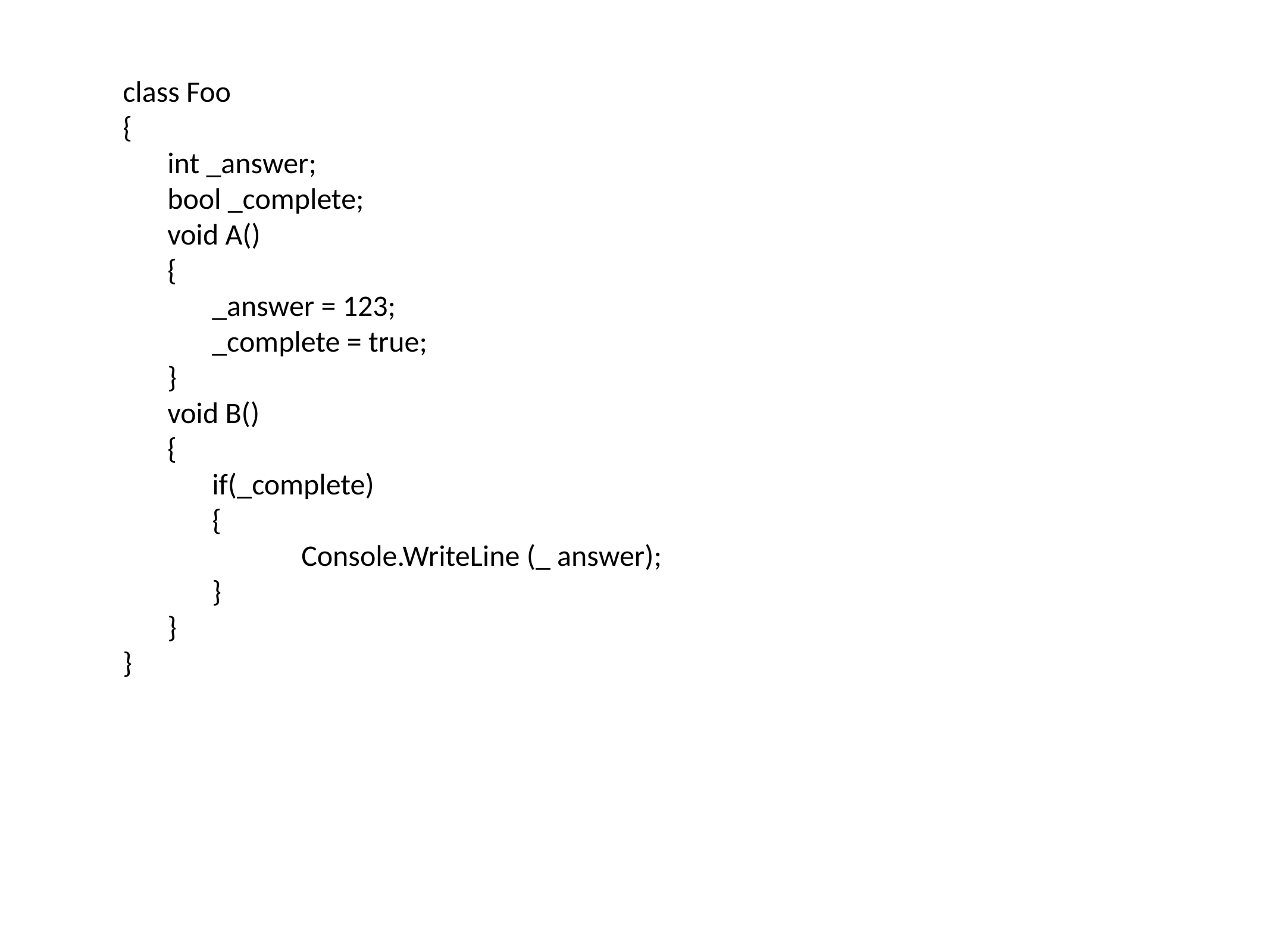

class Foo
{
int _answer;
bool _complete;
void A()
{
_answer = 123;
_complete = true;
}
void B()
{
if(_complete)
{
	Console.WriteLine (_ answer);
}
}
}